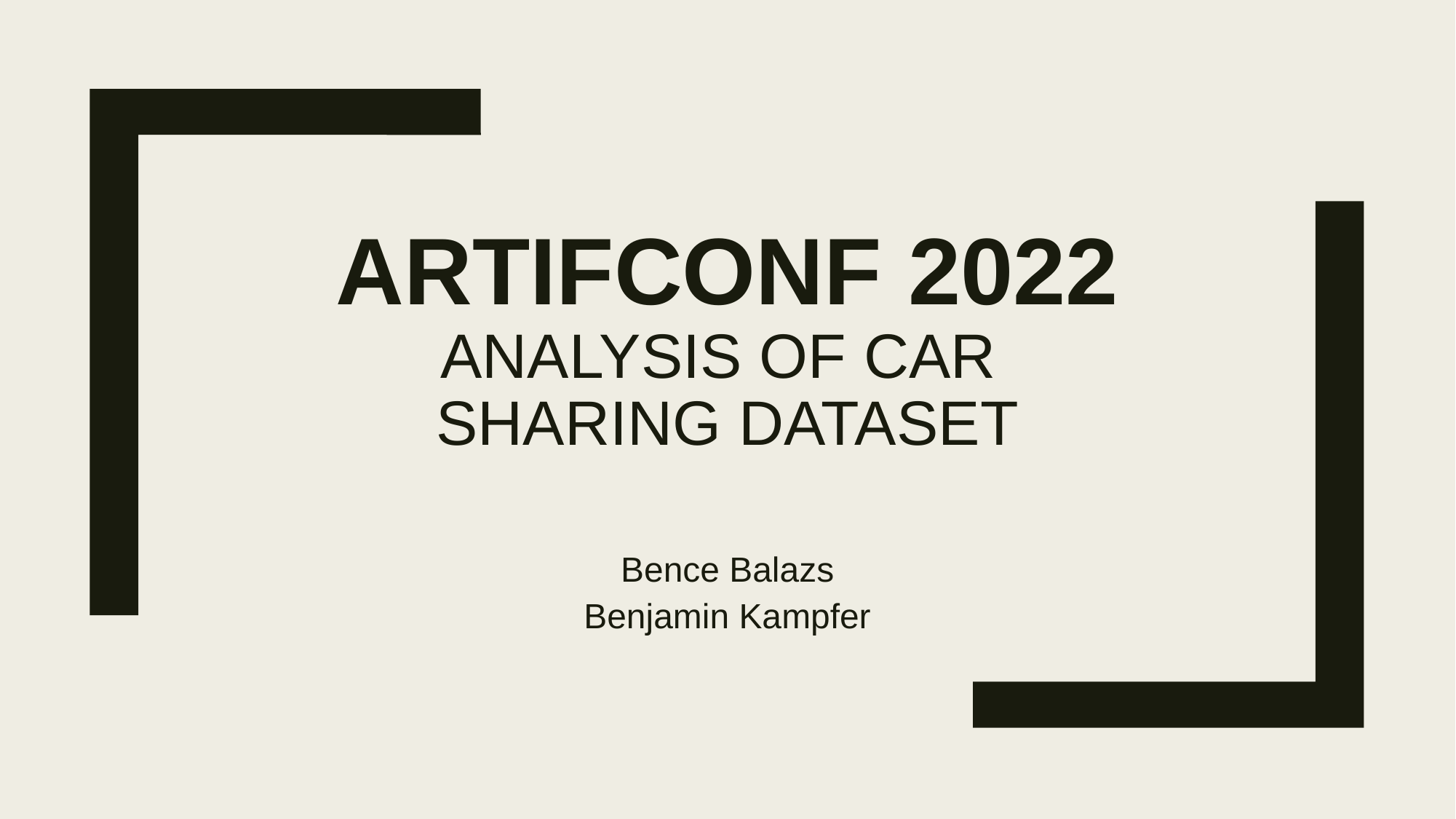

# Artifconf 2022 Analysis of car sharing dataset
Bence Balazs
Benjamin Kampfer